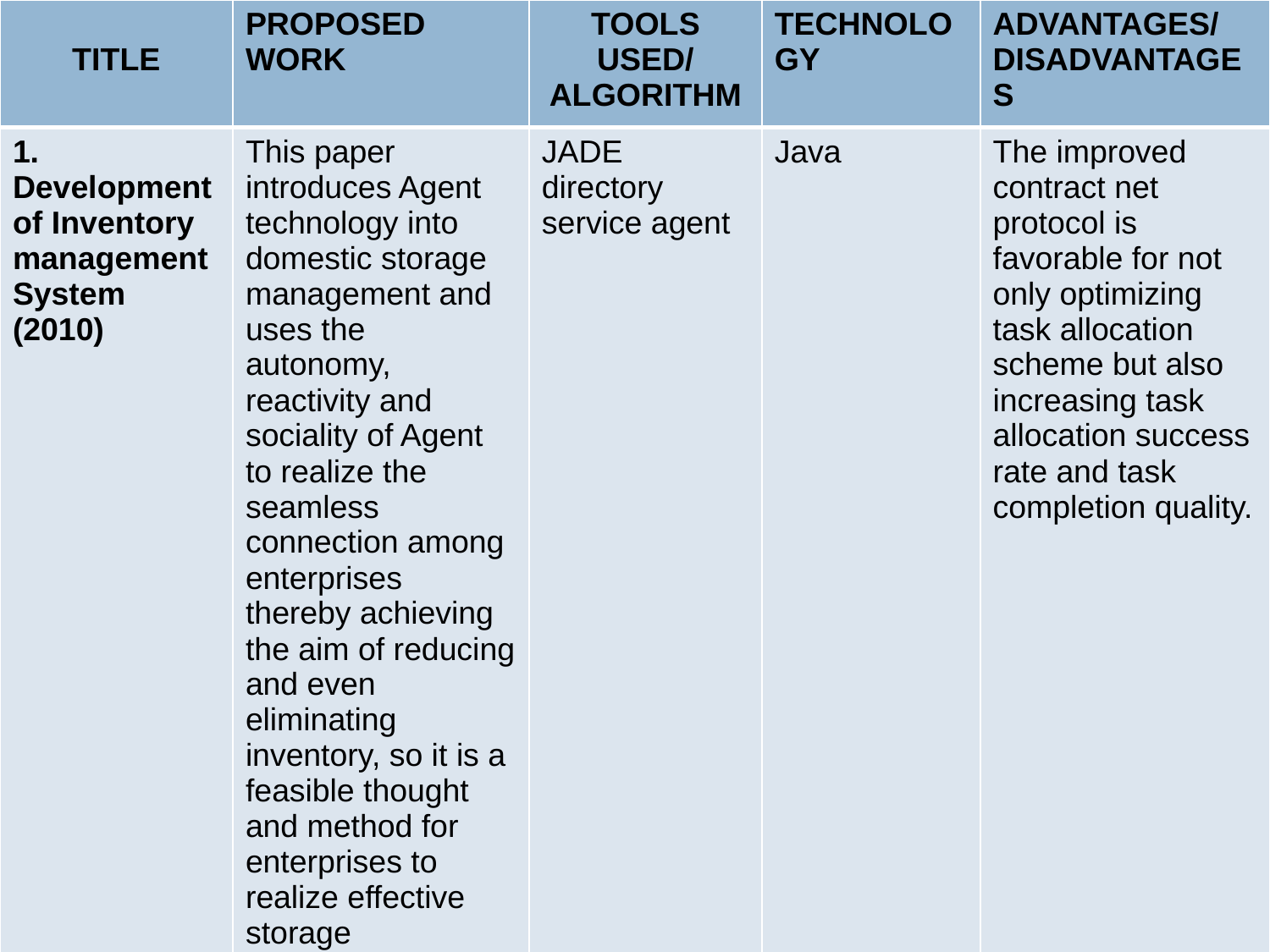

| TITLE | PROPOSED WORK | TOOLS USED/ ALGORITHM | TECHNOLOGY | ADVANTAGES/ DISADVANTAGES |
| --- | --- | --- | --- | --- |
| 1. Development of Inventory management System (2010) | This paper introduces Agent technology into domestic storage management and uses the autonomy, reactivity and sociality of Agent to realize the seamless connection among enterprises thereby achieving the aim of reducing and even eliminating inventory, so it is a feasible thought and method for enterprises to realize effective storage management. | JADE directory service agent | Java | The improved contract net protocol is favorable for not only optimizing task allocation scheme but also increasing task allocation success rate and task completion quality. |
Dept of CSE, ACE                              B.E.,CSE